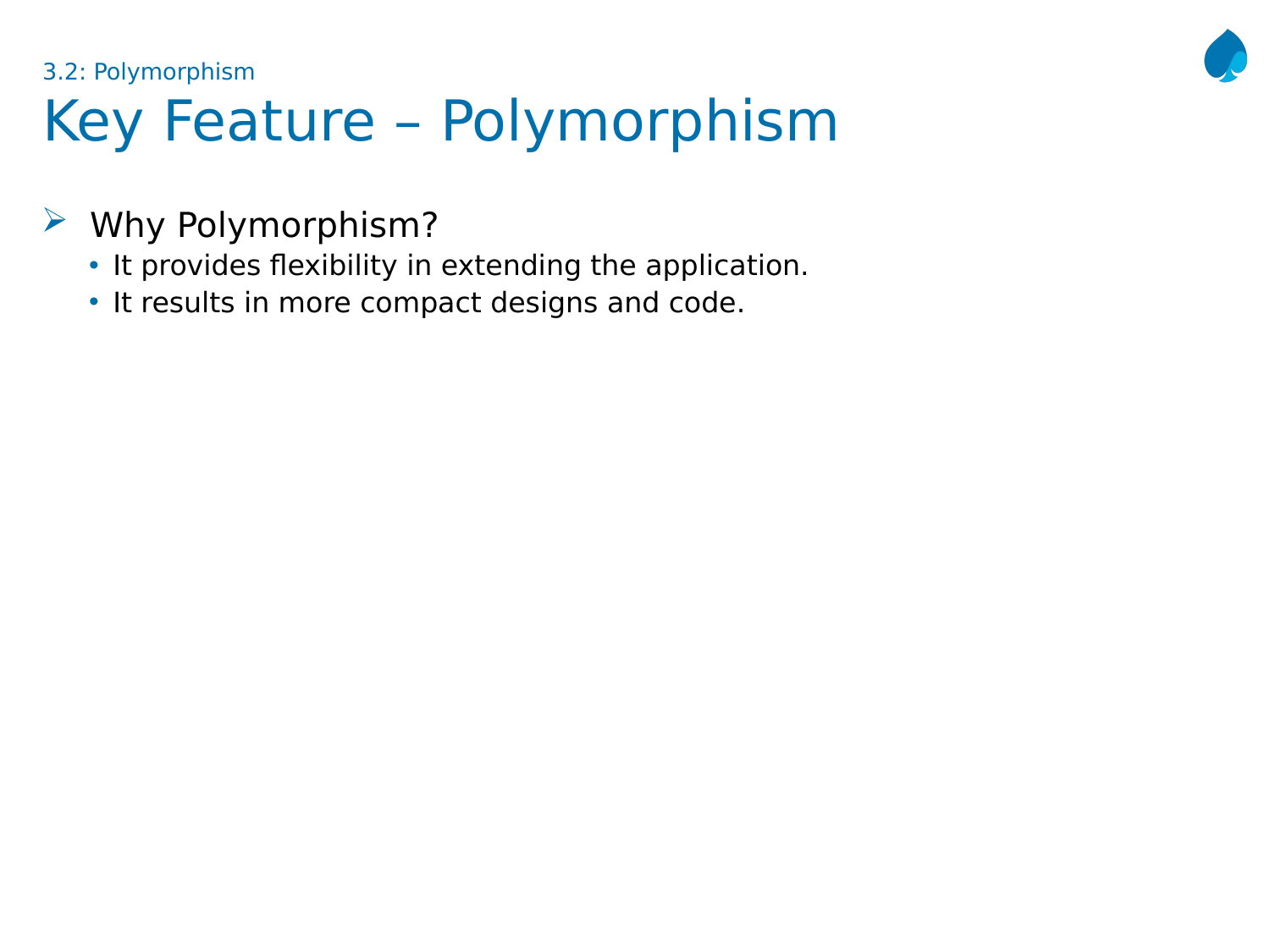

# 3.2: Polymorphism Key Feature – Polymorphism
Why Polymorphism?
It provides flexibility in extending the application.
It results in more compact designs and code.